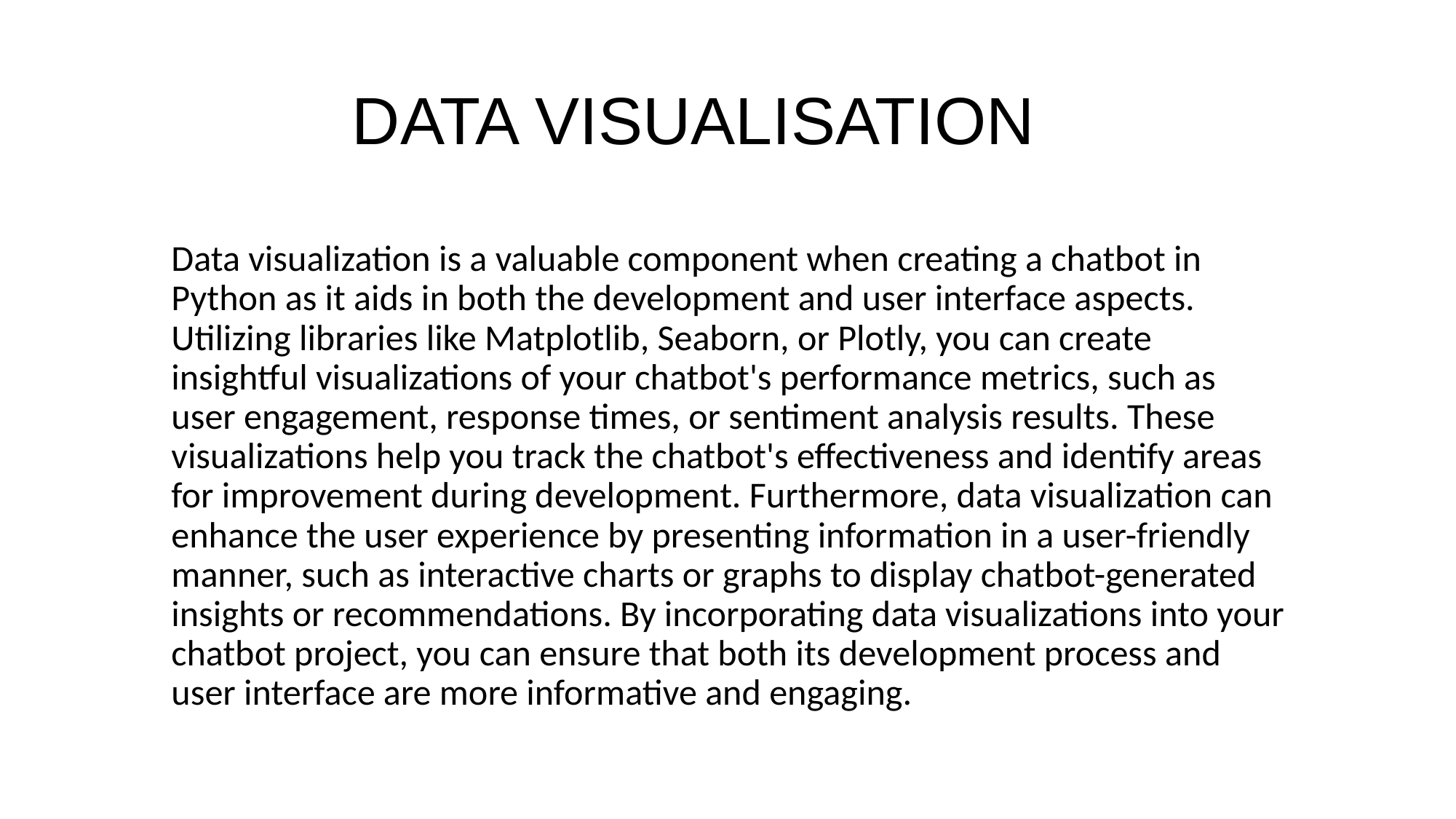

# DATA VISUALISATION

Data visualization is a valuable component when creating a chatbot in Python as it aids in both the development and user interface aspects. Utilizing libraries like Matplotlib, Seaborn, or Plotly, you can create insightful visualizations of your chatbot's performance metrics, such as user engagement, response times, or sentiment analysis results. These visualizations help you track the chatbot's effectiveness and identify areas for improvement during development. Furthermore, data visualization can enhance the user experience by presenting information in a user-friendly manner, such as interactive charts or graphs to display chatbot-generated insights or recommendations. By incorporating data visualizations into your chatbot project, you can ensure that both its development process and user interface are more informative and engaging.